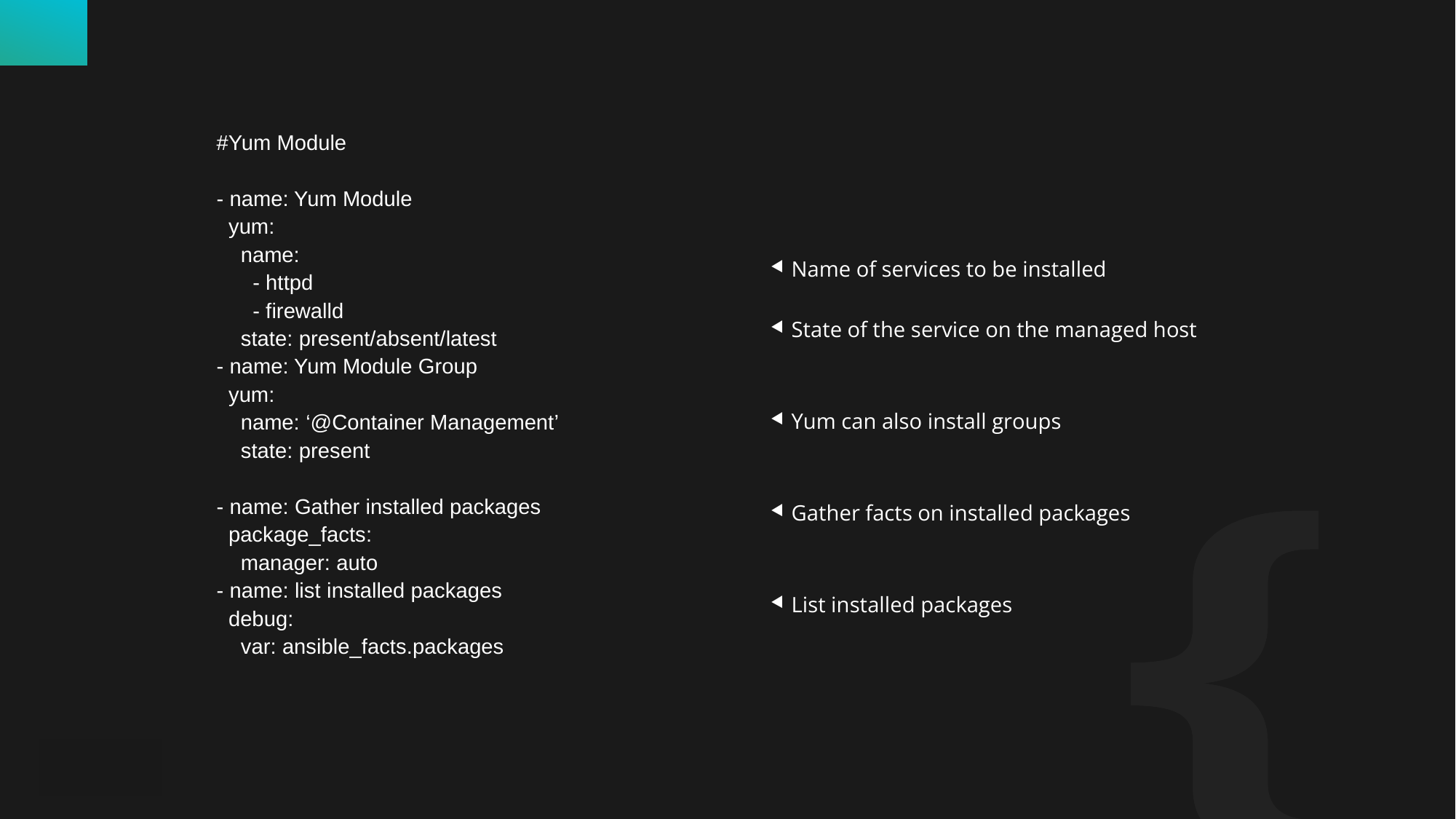

Name of services to be installed

State of the service on the managed host

Yum can also install groups

Gather facts on installed packages

List installed packages
#Yum Module

- name: Yum Module
  yum:
    name:
      - httpd
      - firewalld
    state: present/absent/latest
- name: Yum Module Group
  yum:
    name: ‘@Container Management’
    state: present

- name: Gather installed packages
  package_facts:
    manager: auto
- name: list installed packages
  debug:
    var: ansible_facts.packages